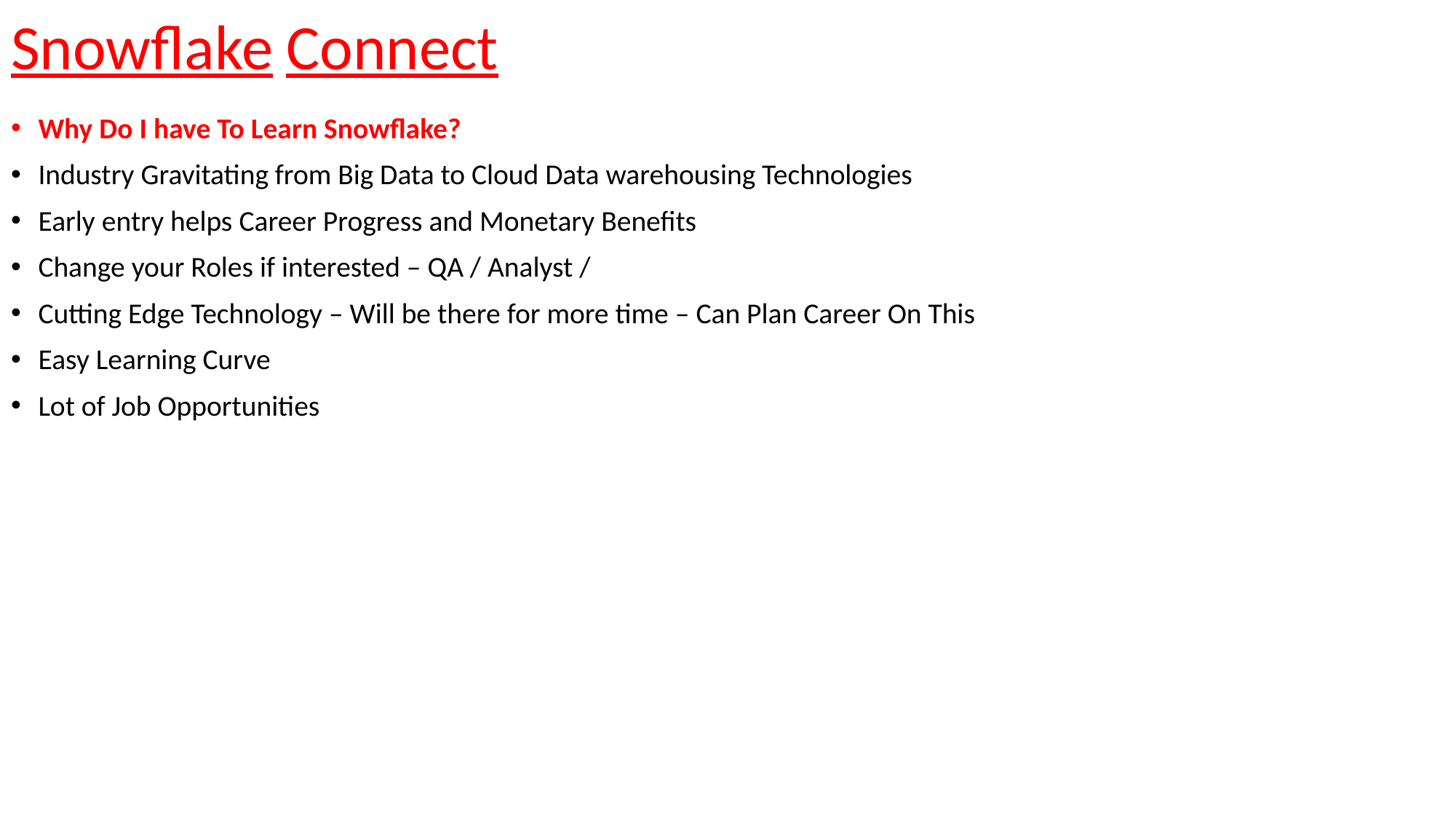

# Snowflake Connect
Why Do I have To Learn Snowflake?
Industry Gravitating from Big Data to Cloud Data warehousing Technologies
Early entry helps Career Progress and Monetary Benefits
Change your Roles if interested – QA / Analyst /
Cutting Edge Technology – Will be there for more time – Can Plan Career On This
Easy Learning Curve
Lot of Job Opportunities

2